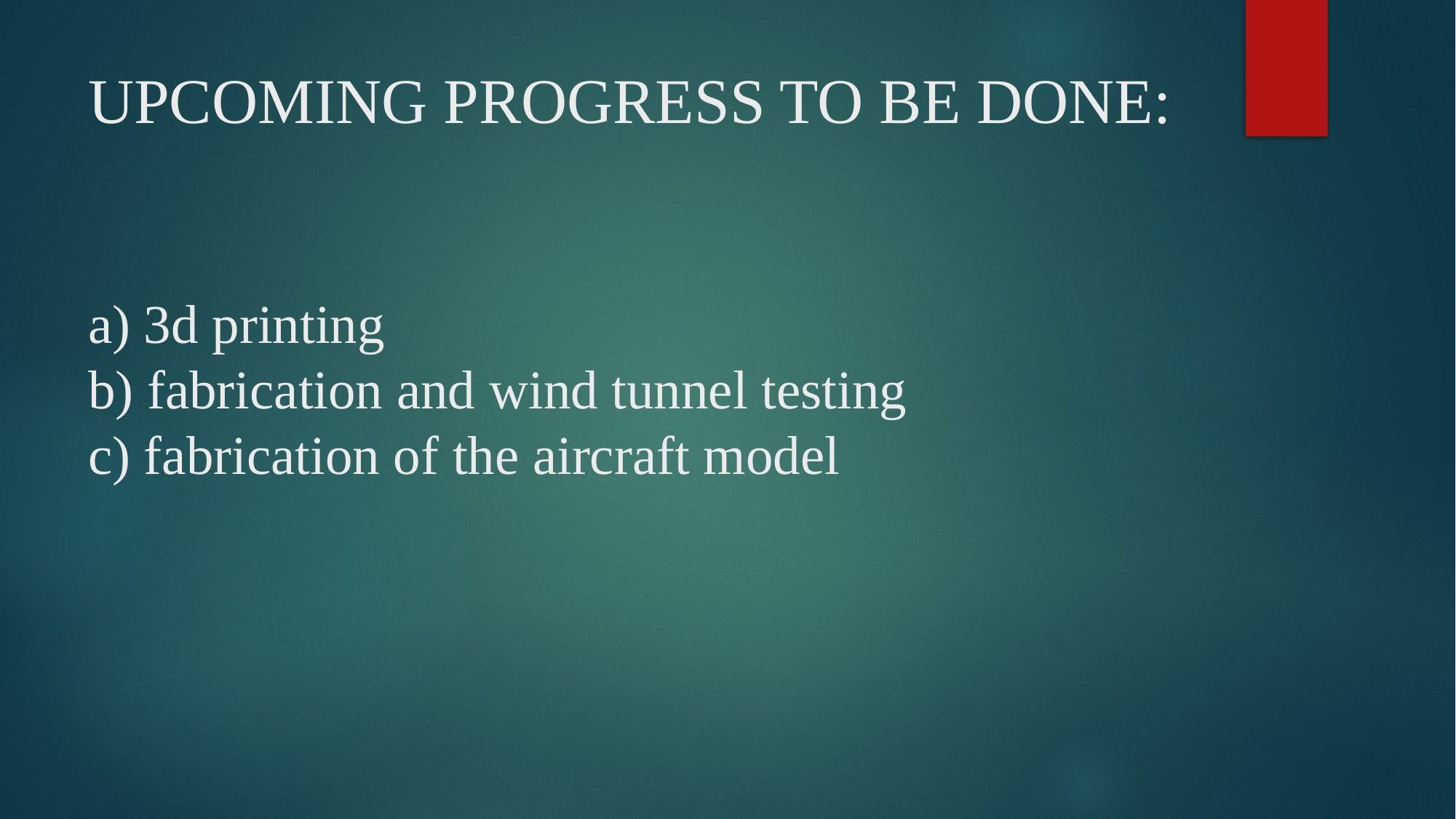

# UPCOMING PROGRESS TO BE DONE: a) 3d printing b) fabrication and wind tunnel testing c) fabrication of the aircraft model